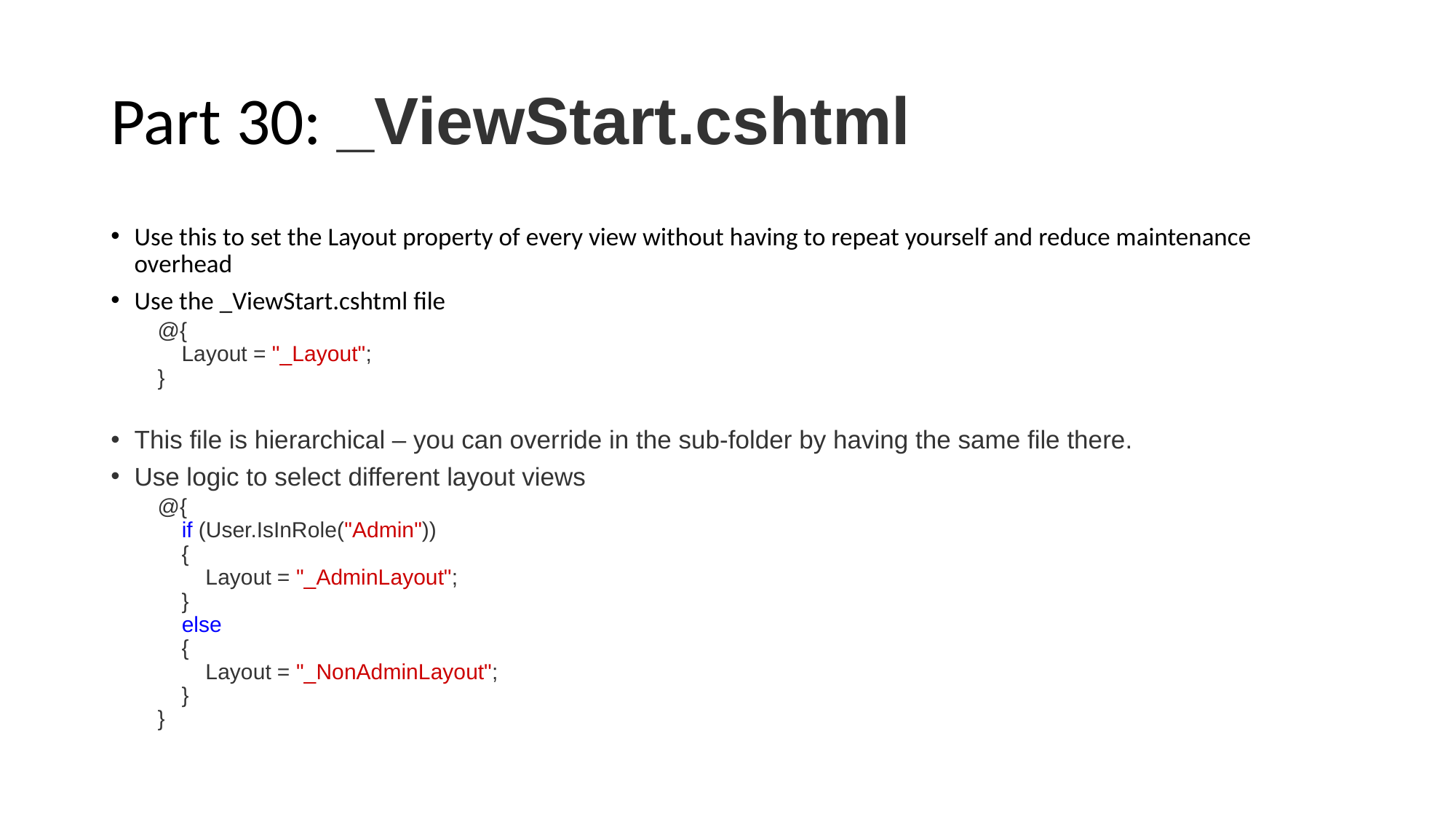

# Part 30: _ViewStart.cshtml
Use this to set the Layout property of every view without having to repeat yourself and reduce maintenance overhead
Use the _ViewStart.cshtml file
@{
    Layout = "_Layout";
}

This file is hierarchical – you can override in the sub-folder by having the same file there.
Use logic to select different layout views
@{
    if (User.IsInRole("Admin"))
    {
        Layout = "_AdminLayout";
    }
    else
    {
        Layout = "_NonAdminLayout";
    }
}